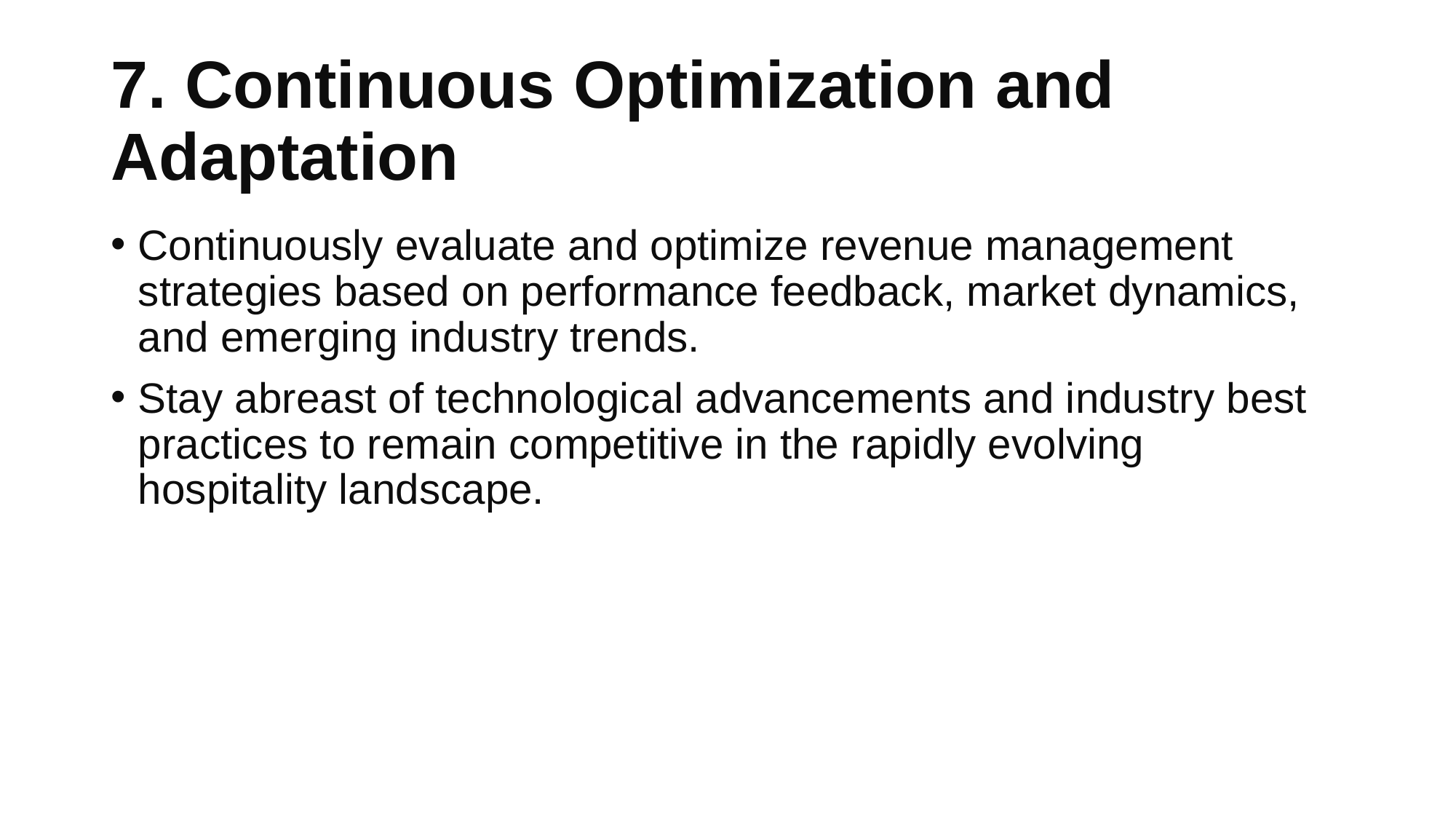

# 7. Continuous Optimization and Adaptation
Continuously evaluate and optimize revenue management strategies based on performance feedback, market dynamics, and emerging industry trends.
Stay abreast of technological advancements and industry best practices to remain competitive in the rapidly evolving hospitality landscape.